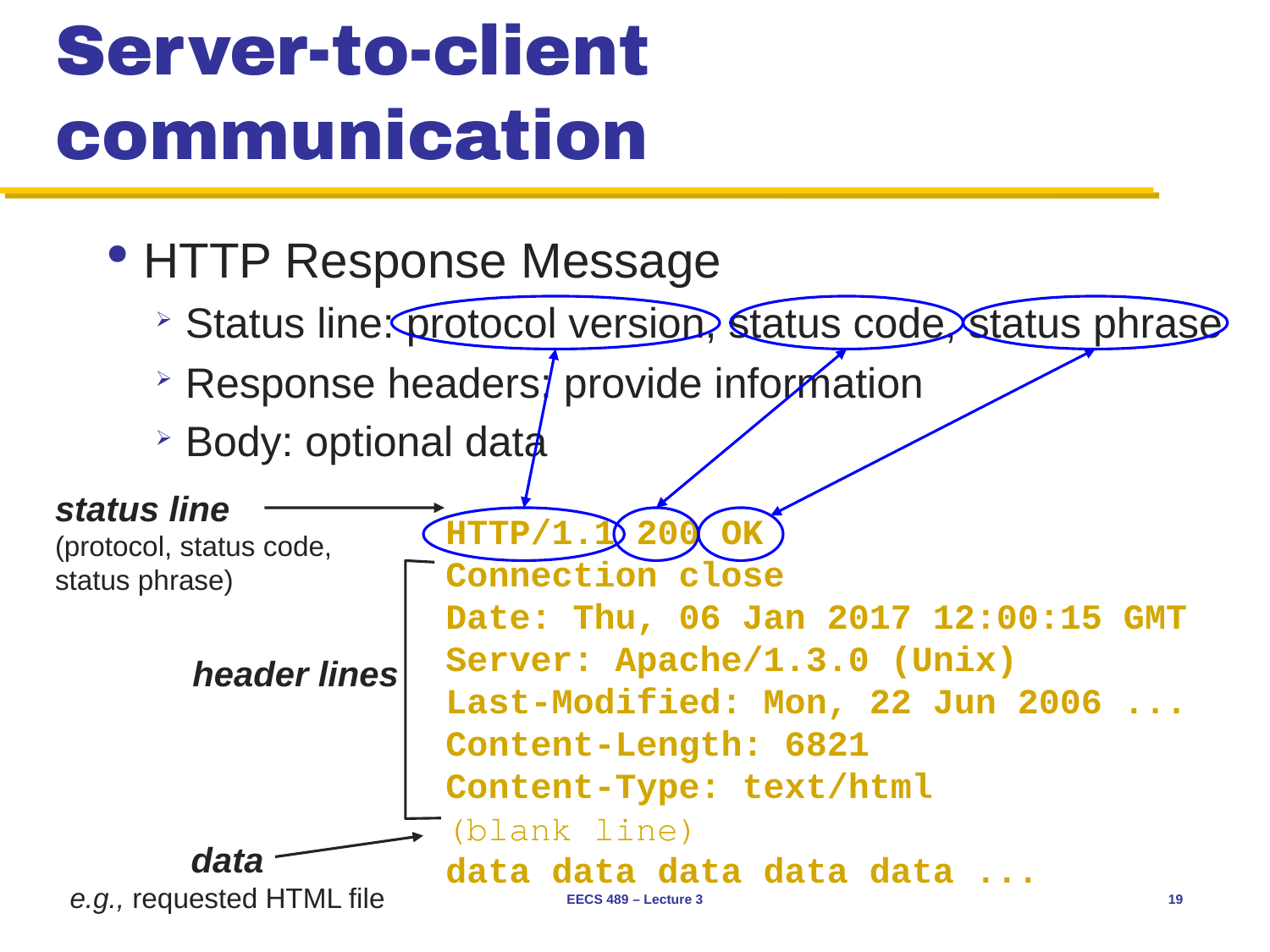

# Server-to-client communication
HTTP Response Message
Status line: protocol version, status code, status phrase
Response headers: provide information
Body: optional data

status line
(protocol, status code, status phrase)
HTTP/1.1 200 OK
Connection close
Date: Thu, 06 Jan 2017 12:00:15 GMT
Server: Apache/1.3.0 (Unix)
Last-Modified: Mon, 22 Jun 2006 ...
Content-Length: 6821
Content-Type: text/html
(blank line)
data data data data data ...

header lines
data
e.g., requested HTML file

EECS 489 – Lecture 3
19